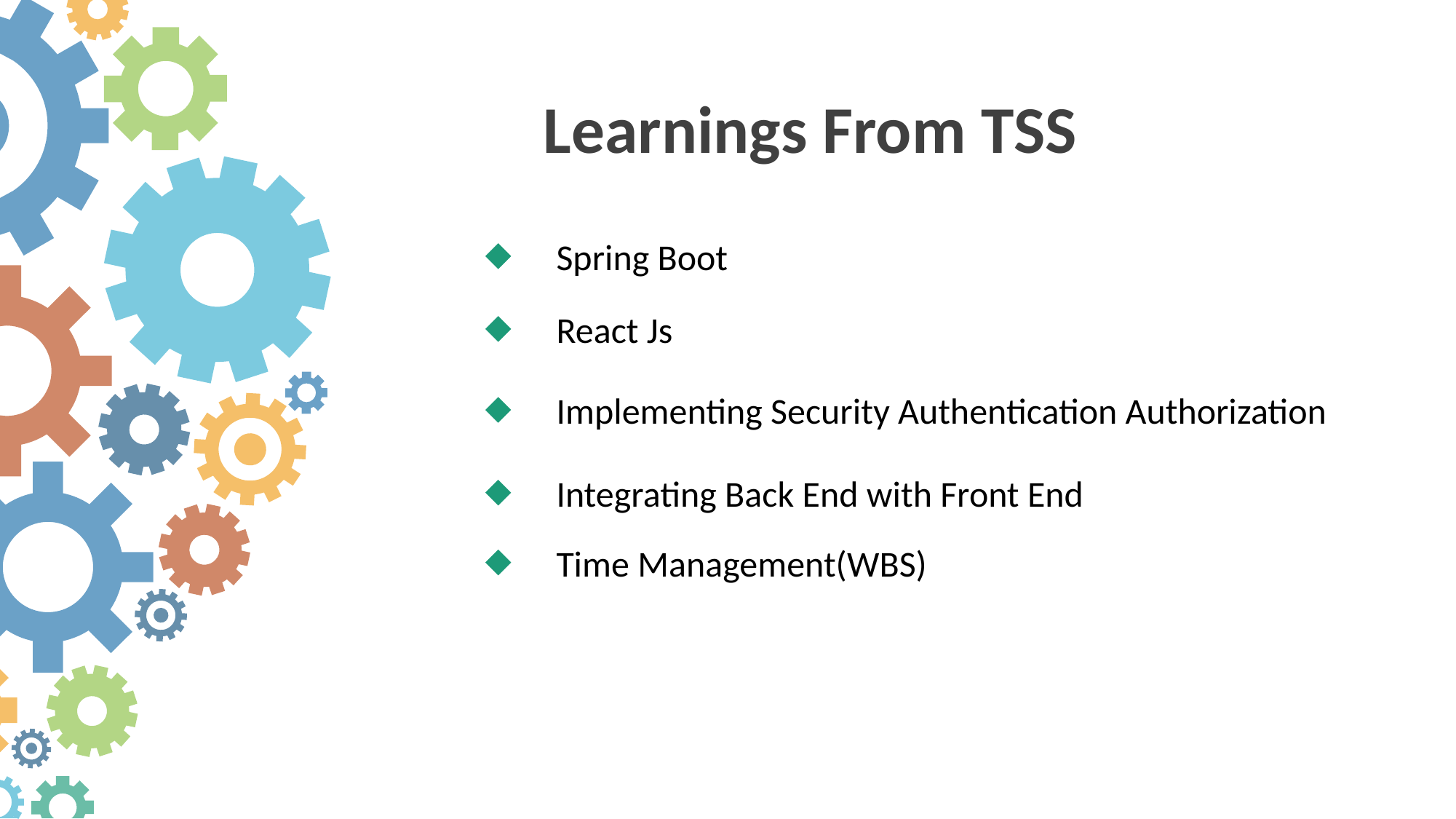

Learnings From TSS
Spring Boot

React Js

Implementing Security Authentication Authorization

Integrating Back End with Front End

Time Management(WBS)